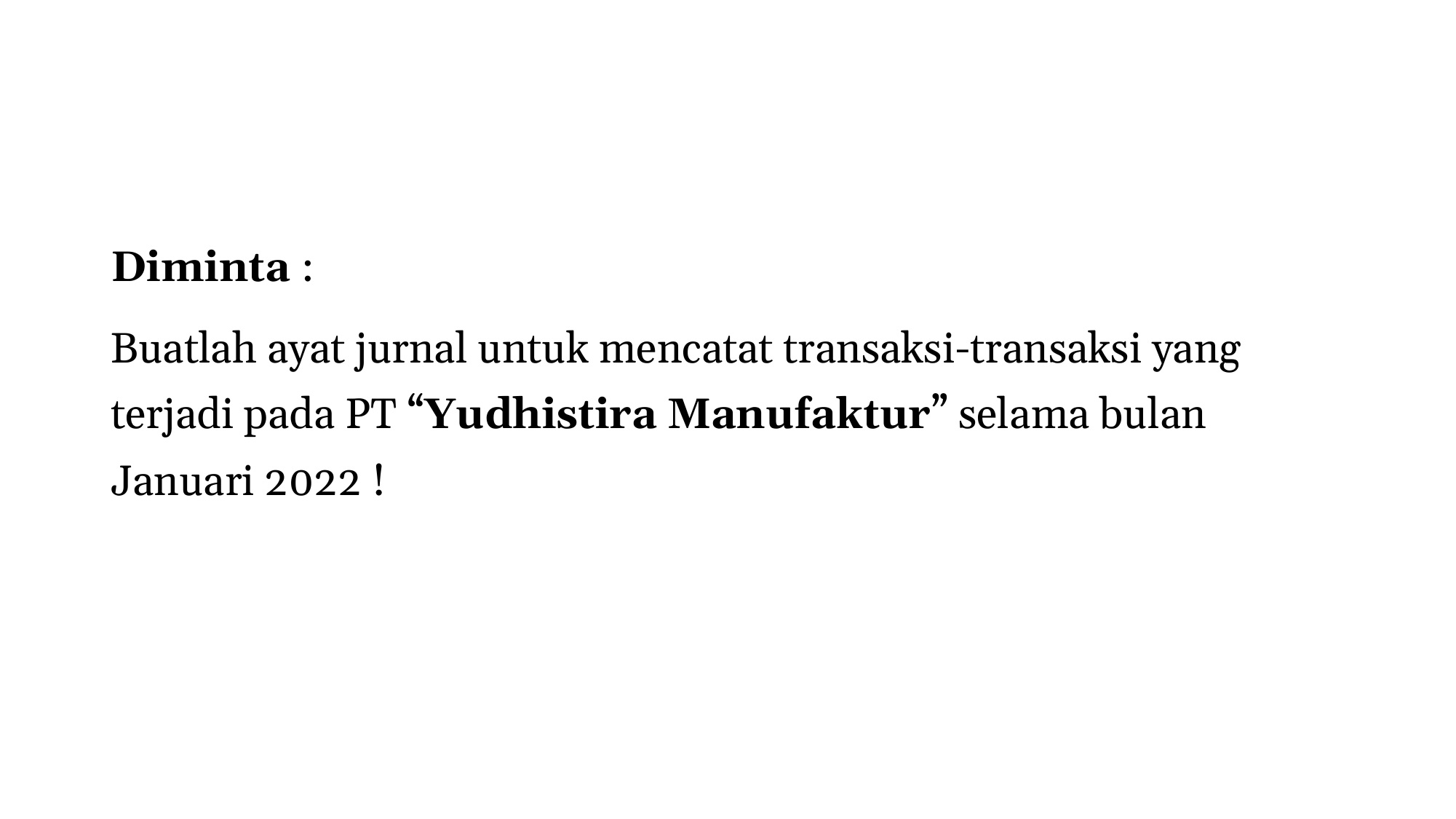

#
Diminta :
Buatlah ayat jurnal untuk mencatat transaksi-transaksi yang terjadi pada PT “Yudhistira Manufaktur” selama bulan Januari 2022 !